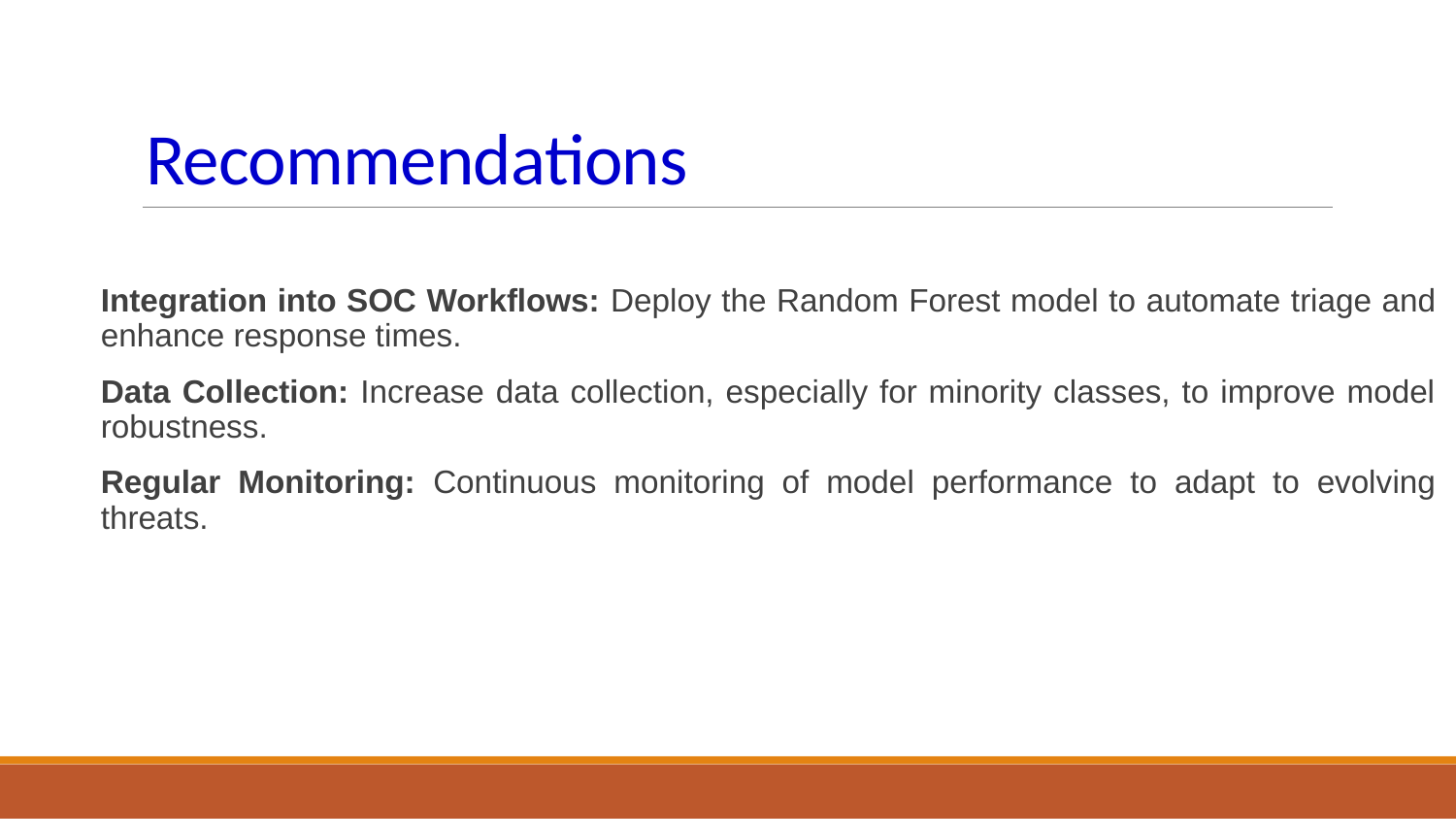

# Recommendations
Integration into SOC Workflows: Deploy the Random Forest model to automate triage and enhance response times.
Data Collection: Increase data collection, especially for minority classes, to improve model robustness.
Regular Monitoring: Continuous monitoring of model performance to adapt to evolving threats.